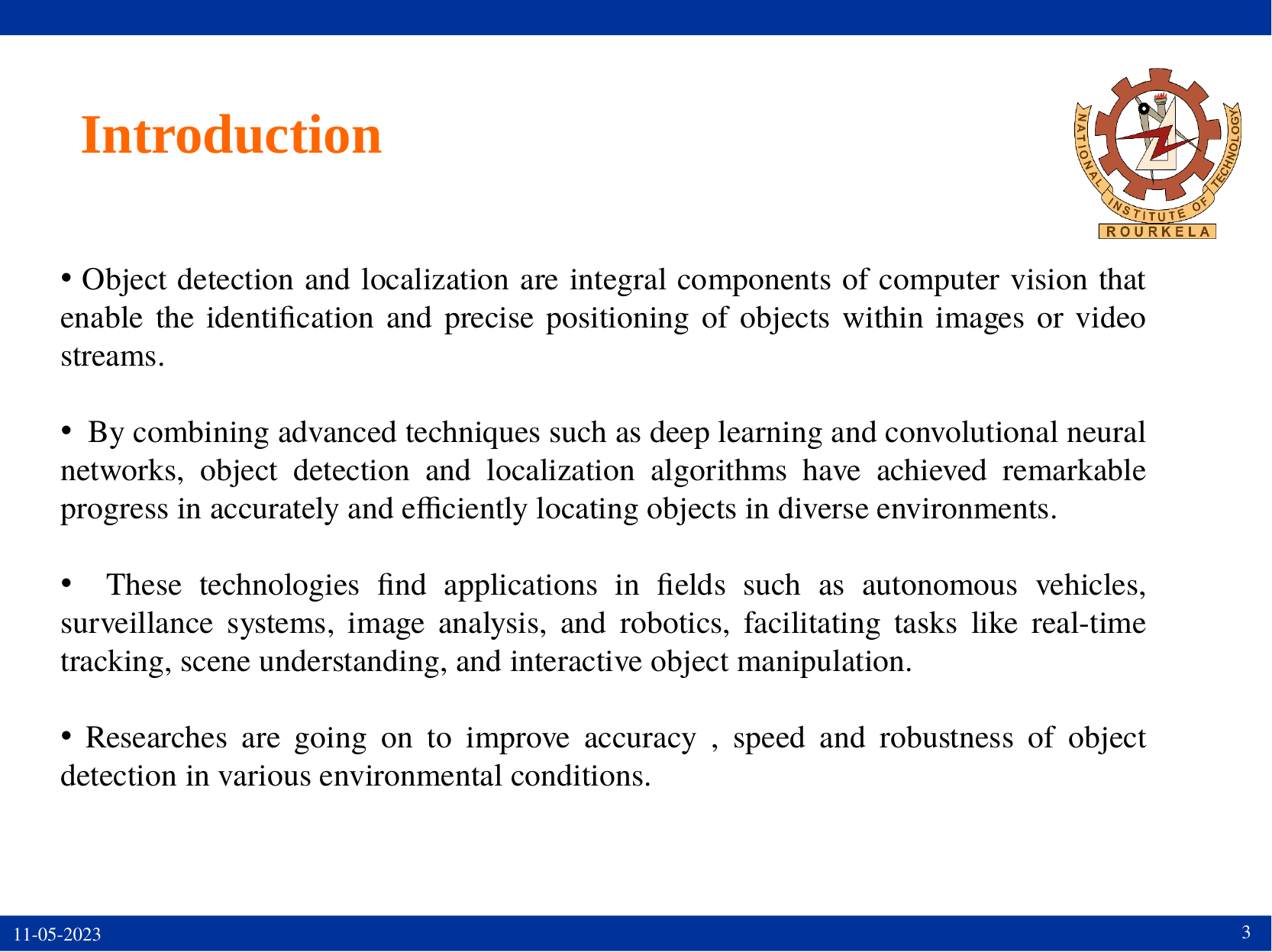

# Introduction

 Object detection and localization are integral components of computer vision that enable the identification and precise positioning of objects within images or video streams.

  By combining advanced techniques such as deep learning and convolutional neural networks, object detection and localization algorithms have achieved remarkable progress in accurately and efficiently locating objects in diverse environments.

  These technologies find applications in fields such as autonomous vehicles, surveillance systems, image analysis, and robotics, facilitating tasks like real-time tracking, scene understanding, and interactive object manipulation.

 Researches are going on to improve accuracy , speed and robustness of object detection in various environmental conditions.

3
11-05-2023